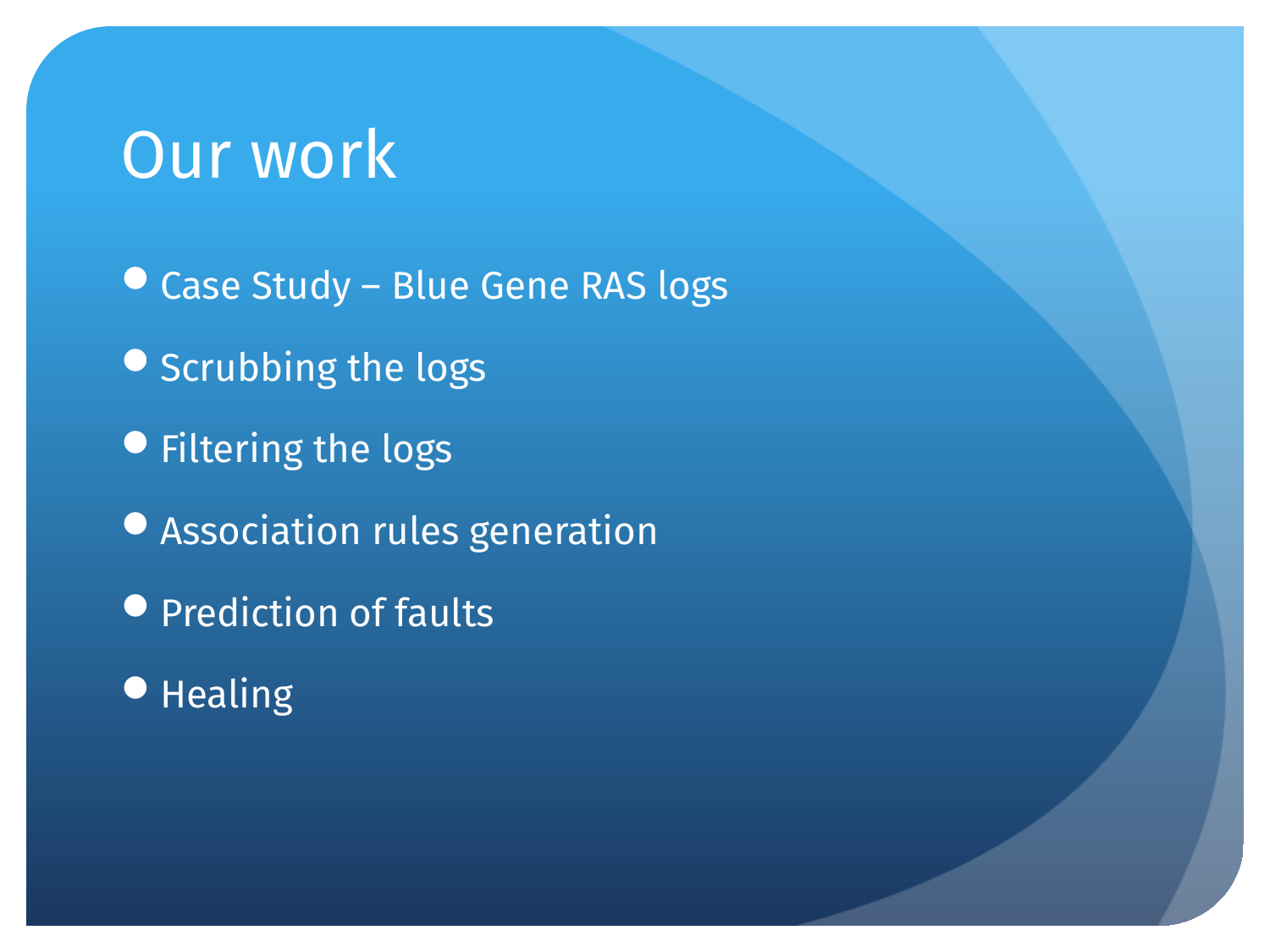

# Our work
Case Study – Blue Gene RAS logs
Scrubbing the logs
Filtering the logs
Association rules generation
Prediction of faults
Healing